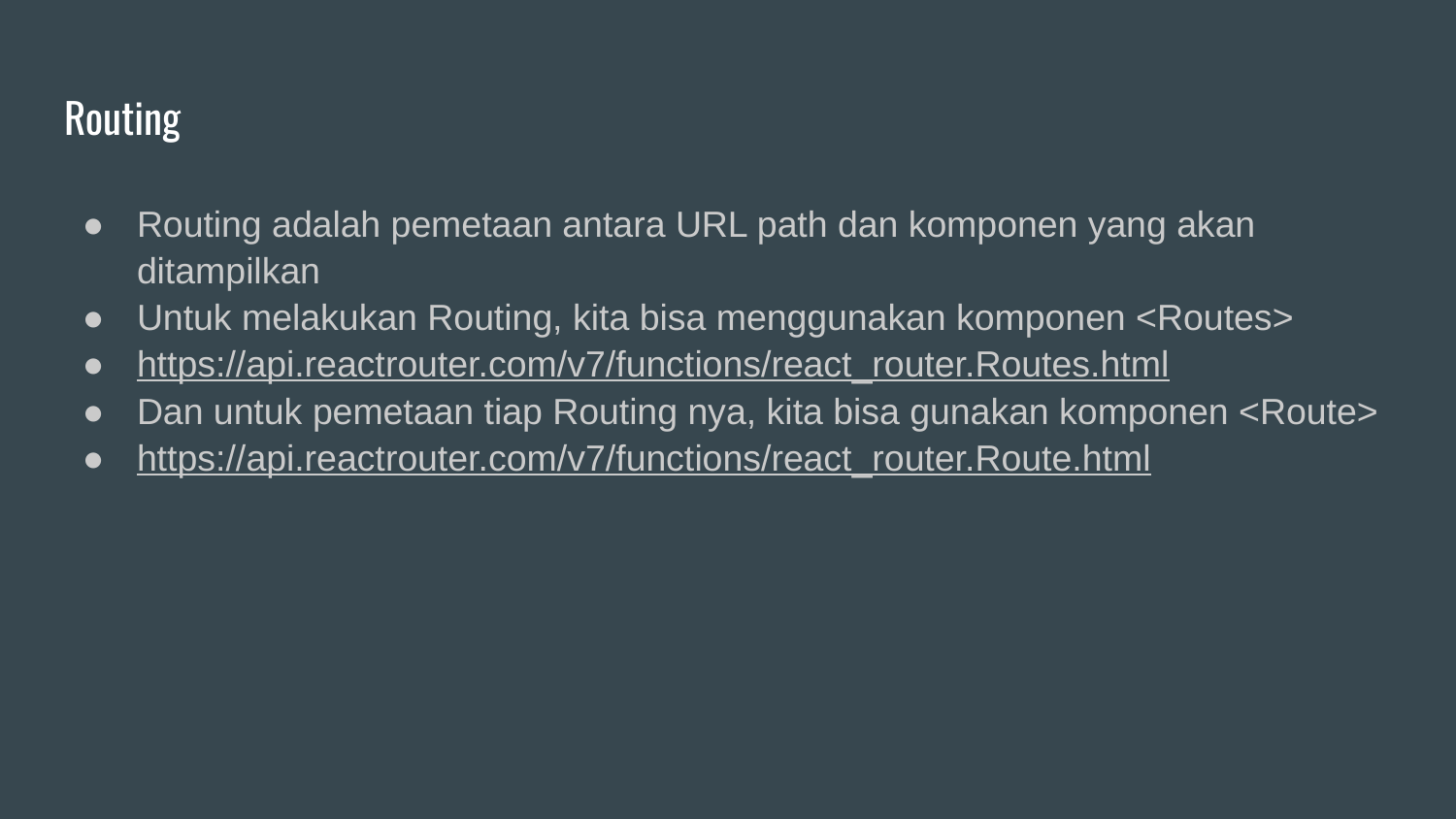

# Routing
Routing adalah pemetaan antara URL path dan komponen yang akan ditampilkan
Untuk melakukan Routing, kita bisa menggunakan komponen <Routes>
https://api.reactrouter.com/v7/functions/react_router.Routes.html
Dan untuk pemetaan tiap Routing nya, kita bisa gunakan komponen <Route>
https://api.reactrouter.com/v7/functions/react_router.Route.html